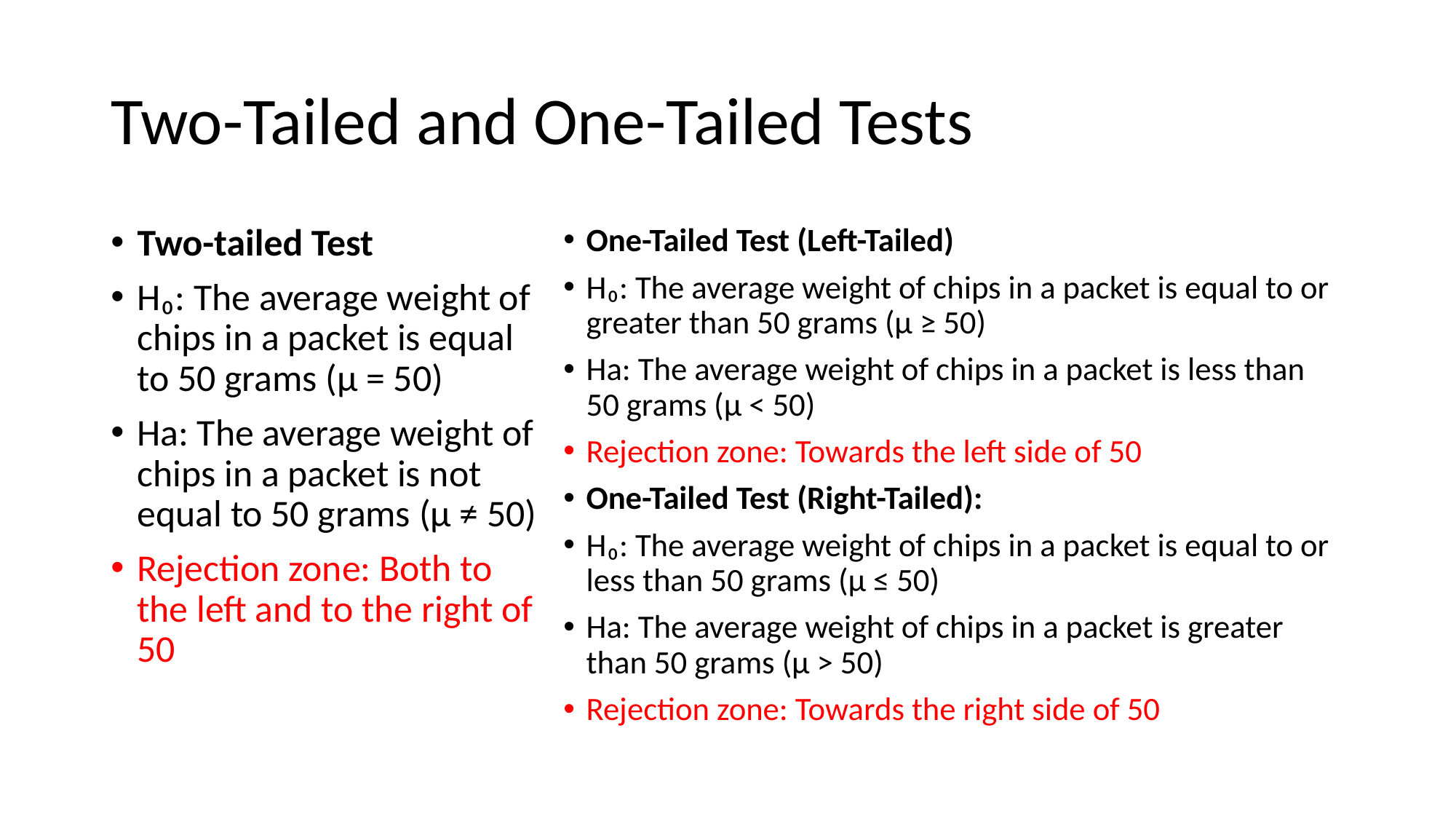

# Two-Tailed and One-Tailed Tests
Two-tailed Test
H₀: The average weight of chips in a packet is equal to 50 grams (μ = 50)
Ha: The average weight of chips in a packet is not equal to 50 grams (μ ≠ 50)
Rejection zone: Both to the left and to the right of 50
One-Tailed Test (Left-Tailed)
H₀: The average weight of chips in a packet is equal to or greater than 50 grams (μ ≥ 50)
Ha: The average weight of chips in a packet is less than 50 grams (μ < 50)
Rejection zone: Towards the left side of 50
One-Tailed Test (Right-Tailed):
H₀: The average weight of chips in a packet is equal to or less than 50 grams (μ ≤ 50)
Ha: The average weight of chips in a packet is greater than 50 grams (μ > 50)
Rejection zone: Towards the right side of 50